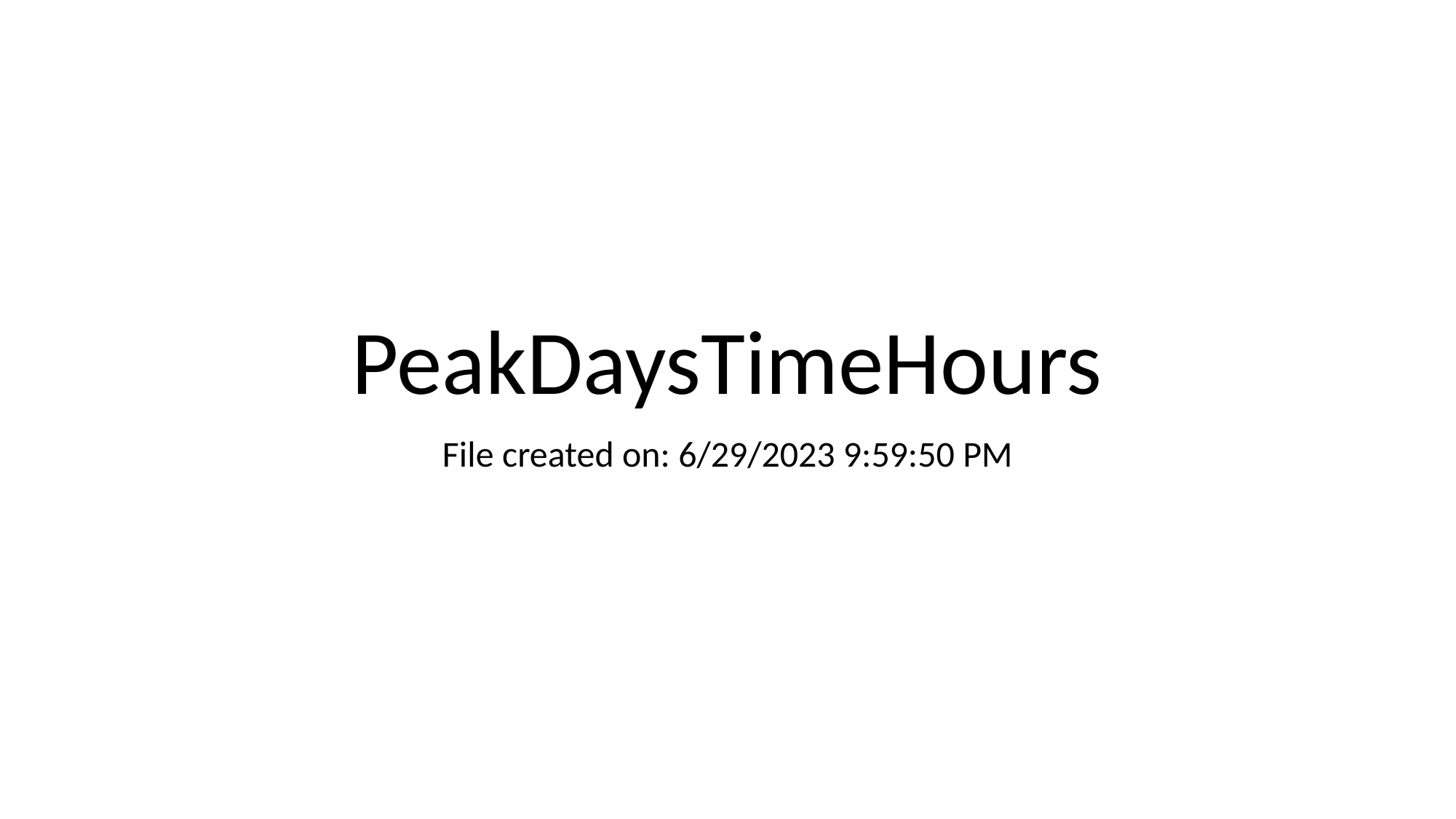

# PeakDaysTimeHours
File created on: 6/29/2023 9:59:50 PM